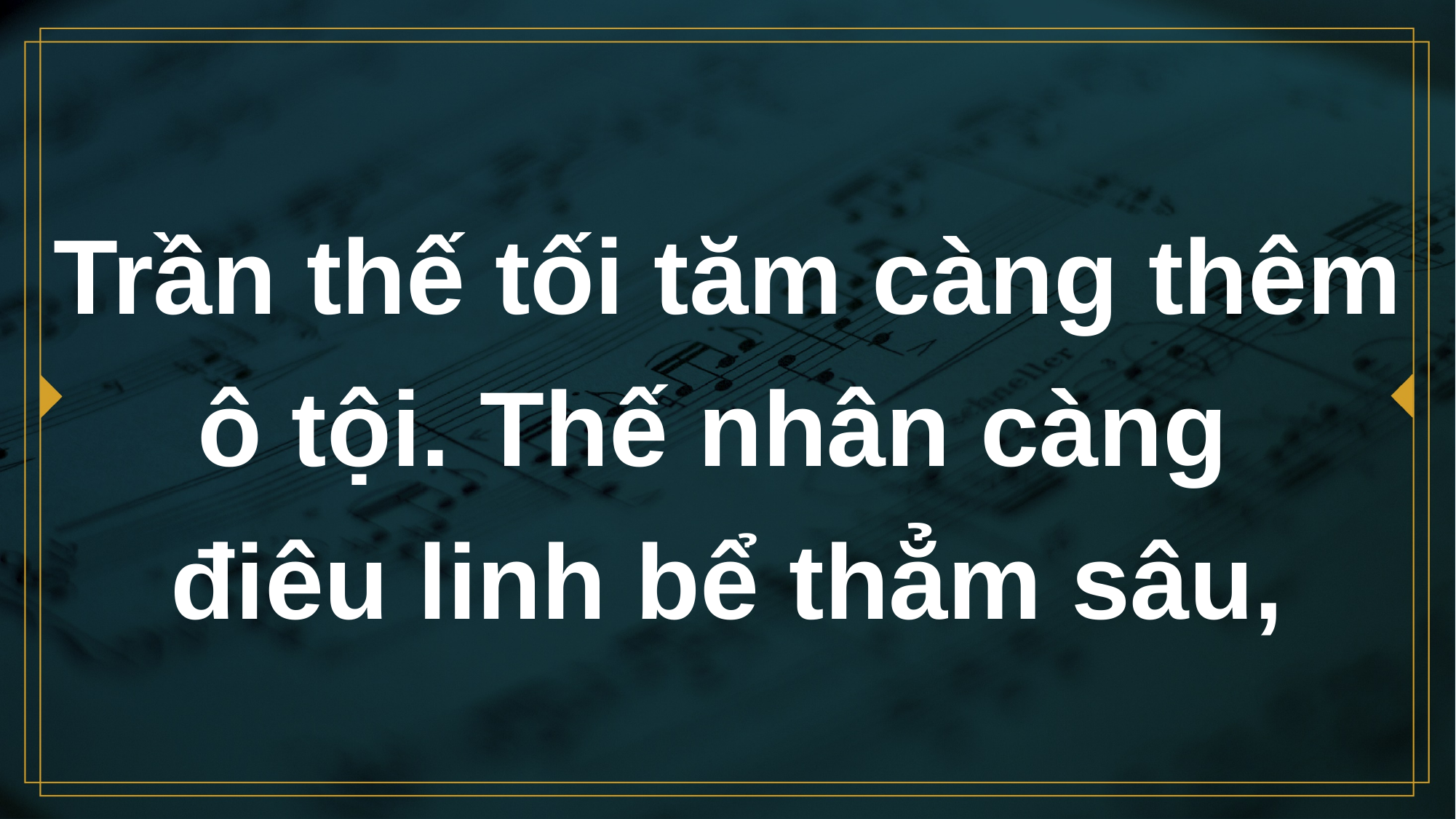

# Trần thế tối tăm càng thêm ô tội. Thế nhân càng điêu linh bể thẳm sâu,